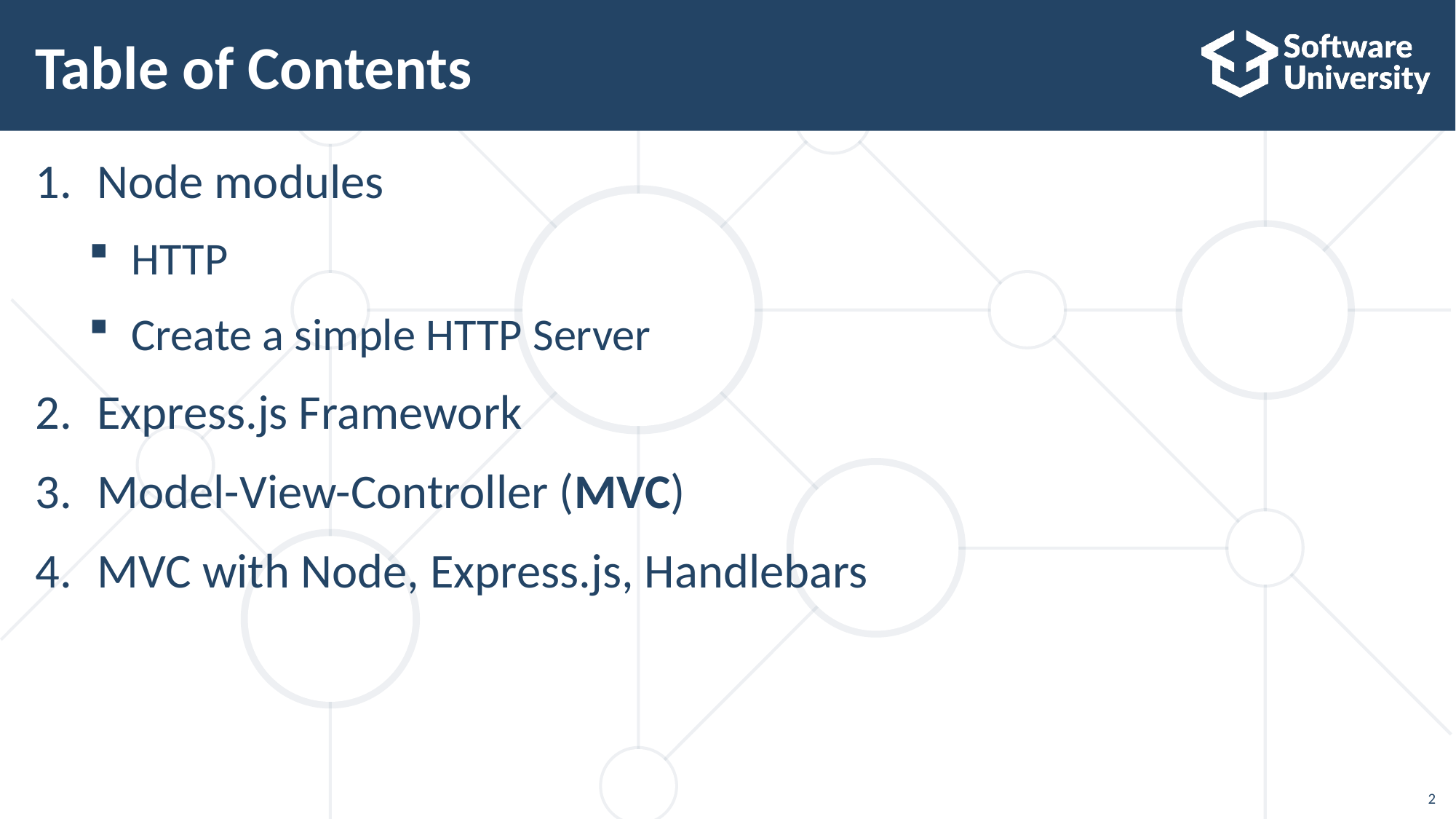

# Table of Contents
Node modules
HTTP
Create a simple HTTP Server
Express.js Framework
Model-View-Controller (MVC)
MVC with Node, Express.js, Handlebars
2